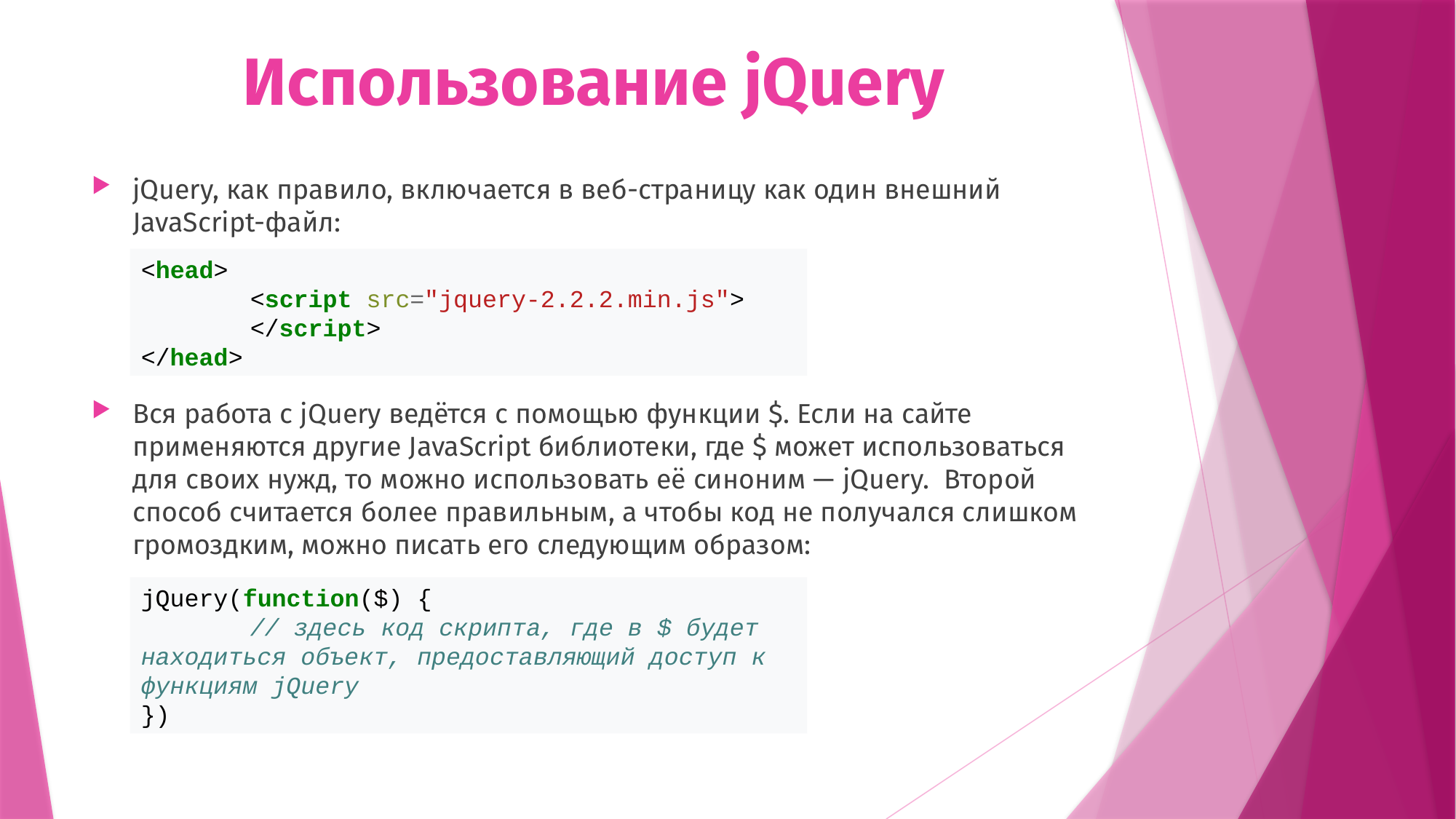

# Использование jQuery
jQuery, как правило, включается в веб-страницу как один внешний JavaScript-файл:

Вся работа с jQuery ведётся с помощью функции $. Если на сайте применяются другие JavaScript библиотеки, где $ может использоваться для своих нужд, то можно использовать её синоним — jQuery.  Второй способ считается более правильным, а чтобы код не получался слишком громоздким, можно писать его следующим образом:

<head>
	<script src="jquery-2.2.2.min.js">
	</script>
</head>
jQuery(function($) {
	// здесь код скрипта, где в $ будет находиться объект, предоставляющий доступ к функциям jQuery
})